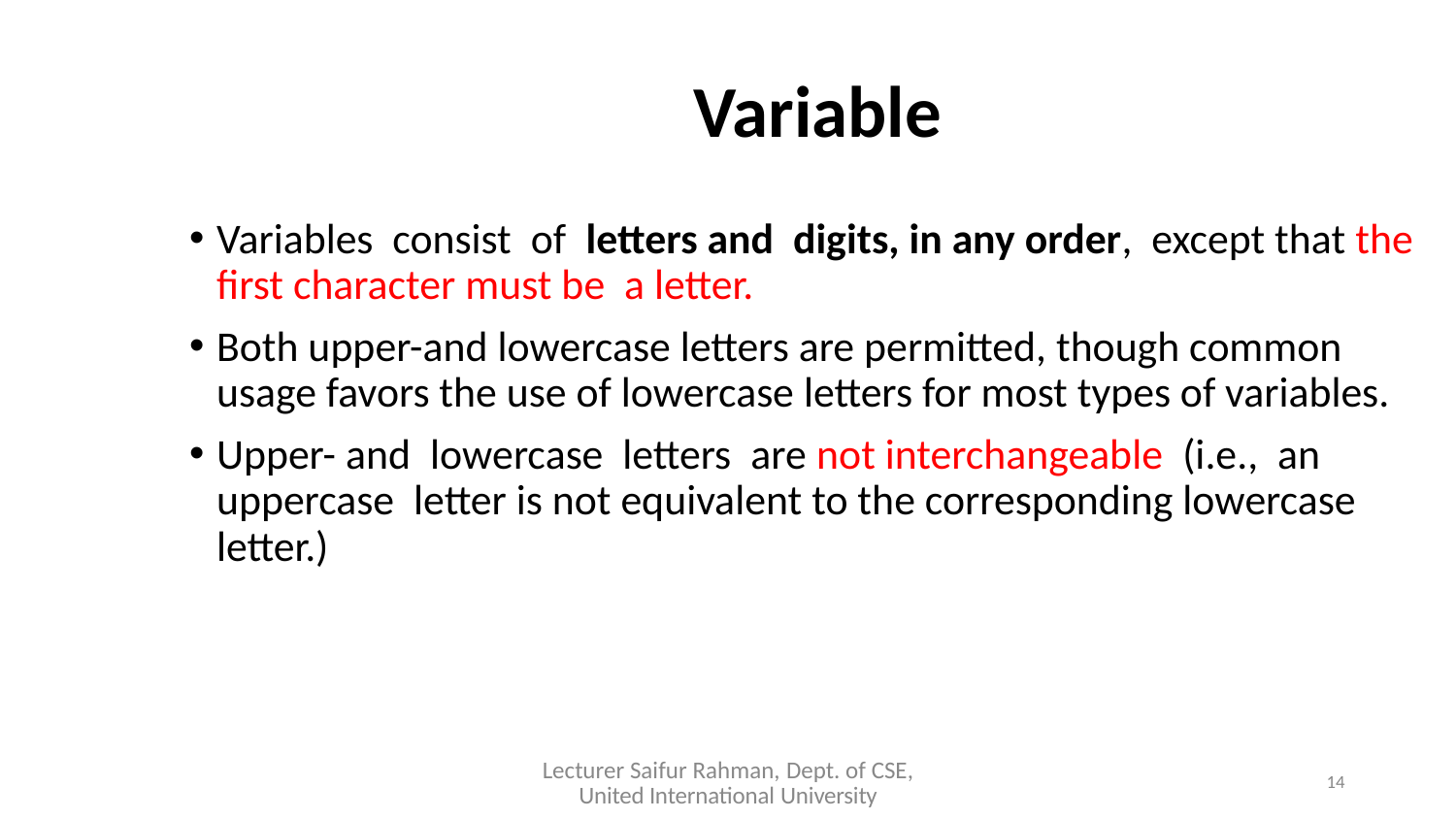

# Variable
Variables  consist  of  letters and  digits, in any order,  except that the first character must be  a letter.
Both upper-and lowercase letters are permitted, though common usage favors the use of lowercase letters for most types of variables.
Upper- and  lowercase  letters  are not interchangeable  (i.e.,  an  uppercase  letter is not equivalent to the corresponding lowercase letter.)

Lecturer Saifur Rahman, Dept. of CSE, United International University
14